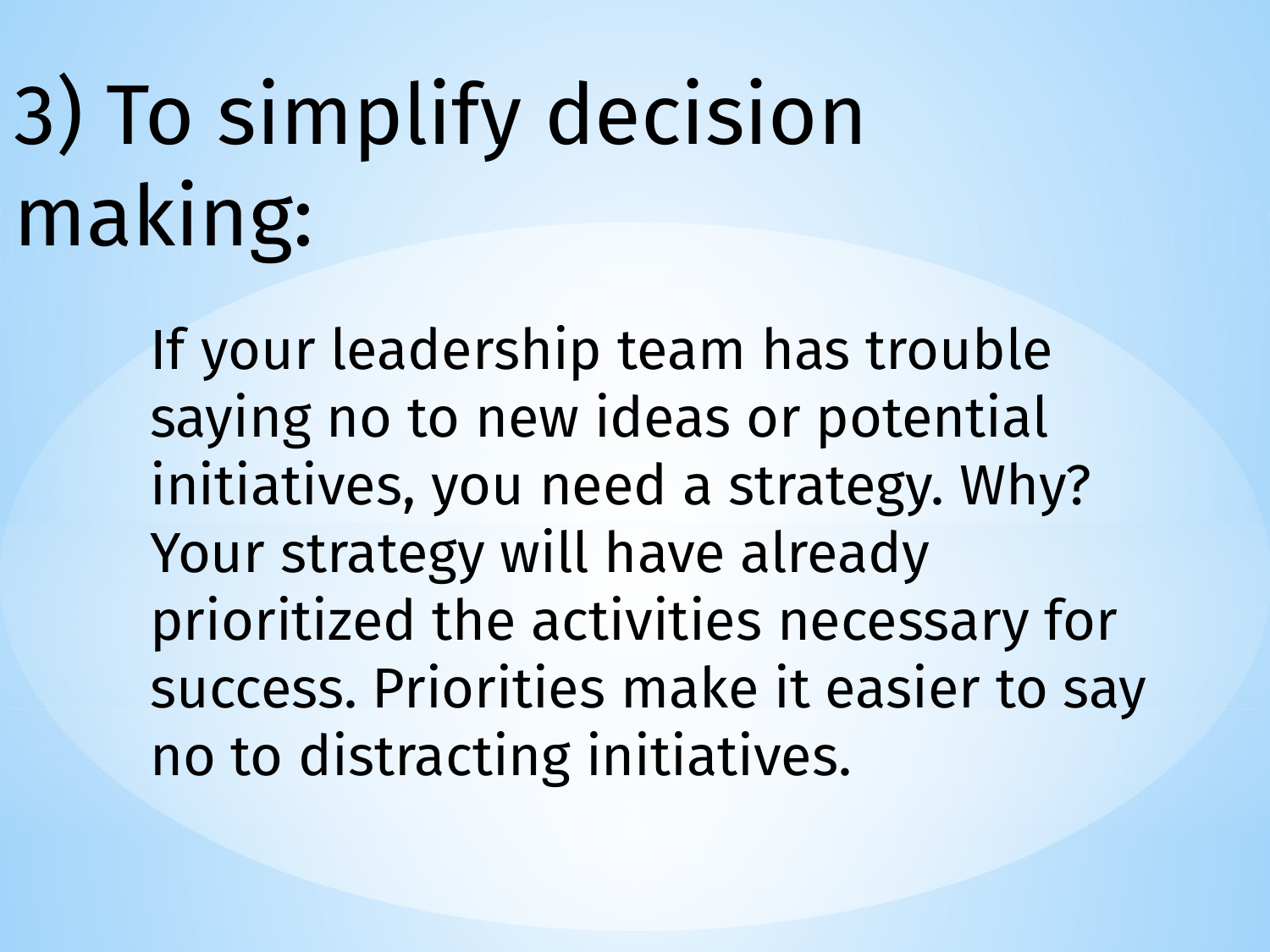

# 3) To simplify decision making:
If your leadership team has trouble saying no to new ideas or potential initiatives, you need a strategy. Why? Your strategy will have already prioritized the activities necessary for success. Priorities make it easier to say no to distracting initiatives.